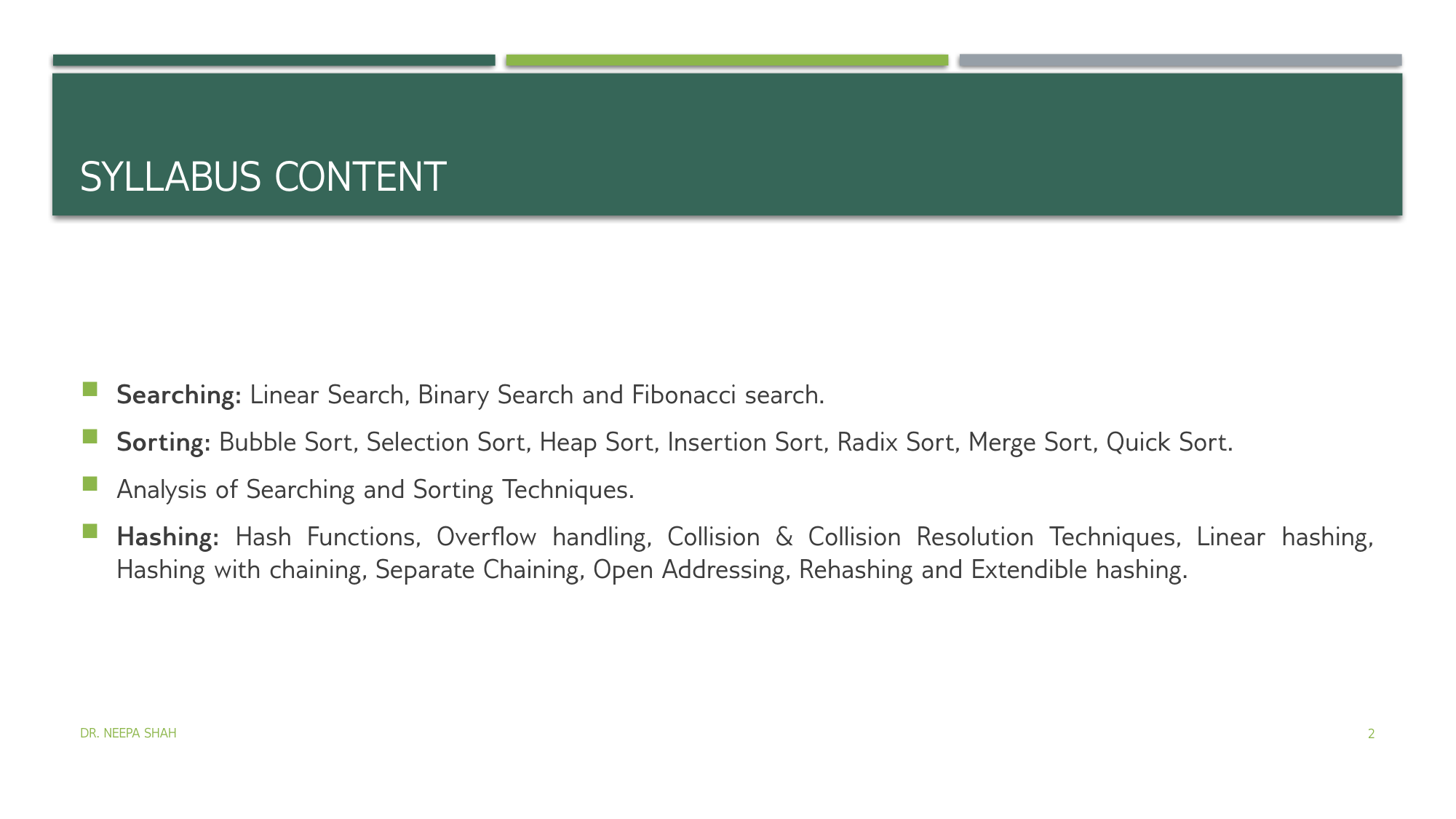

# Syllabus content
Searching: Linear Search, Binary Search and Fibonacci search.
Sorting: Bubble Sort, Selection Sort, Heap Sort, Insertion Sort, Radix Sort, Merge Sort, Quick Sort.
Analysis of Searching and Sorting Techniques.
Hashing: Hash Functions, Overflow handling, Collision & Collision Resolution Techniques, Linear hashing, Hashing with chaining, Separate Chaining, Open Addressing, Rehashing and Extendible hashing.
Dr. Neepa Shah
2